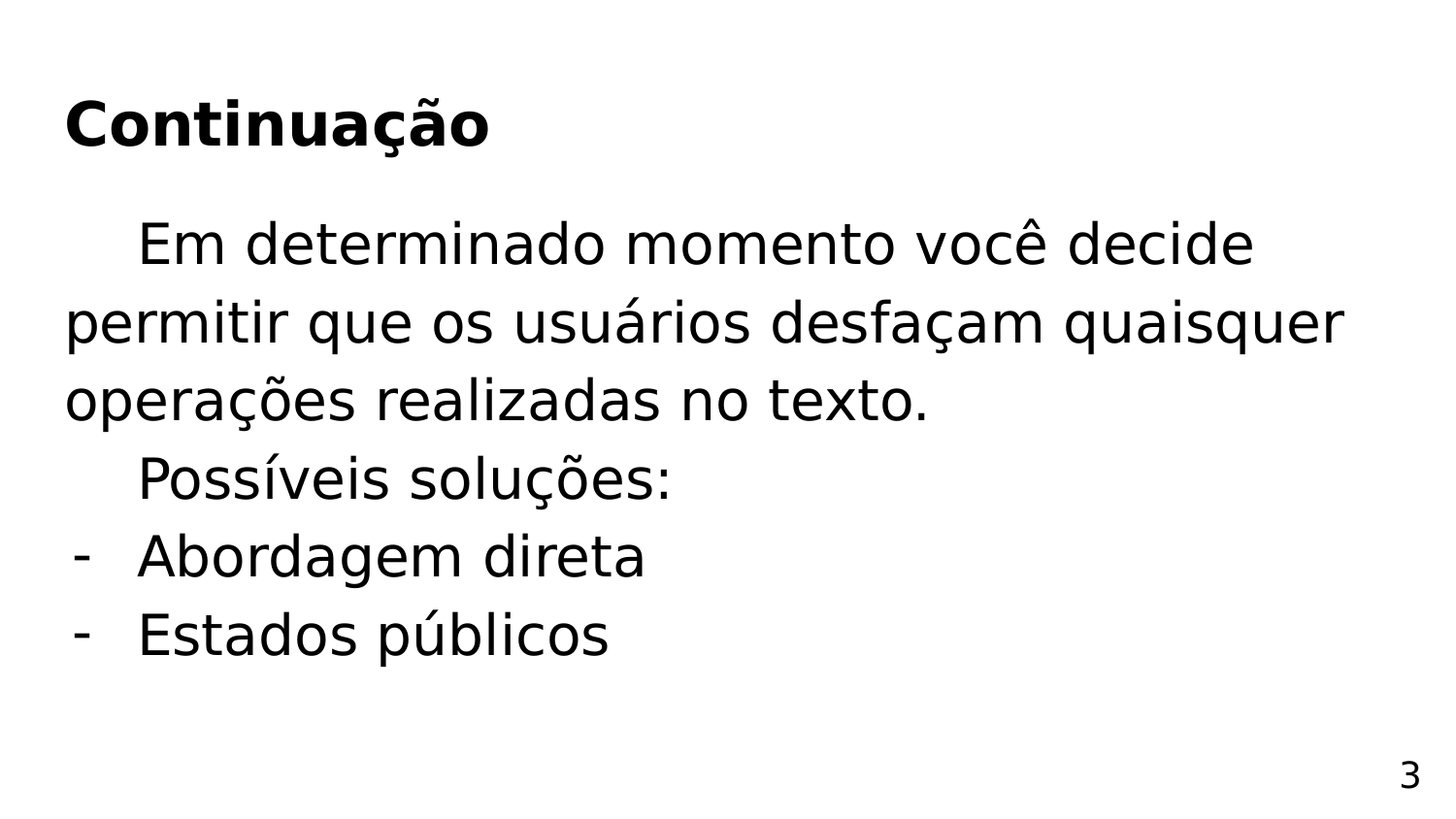

# Continuação
Em determinado momento você decide permitir que os usuários desfaçam quaisquer operações realizadas no texto.
Possíveis soluções:
Abordagem direta
Estados públicos
3